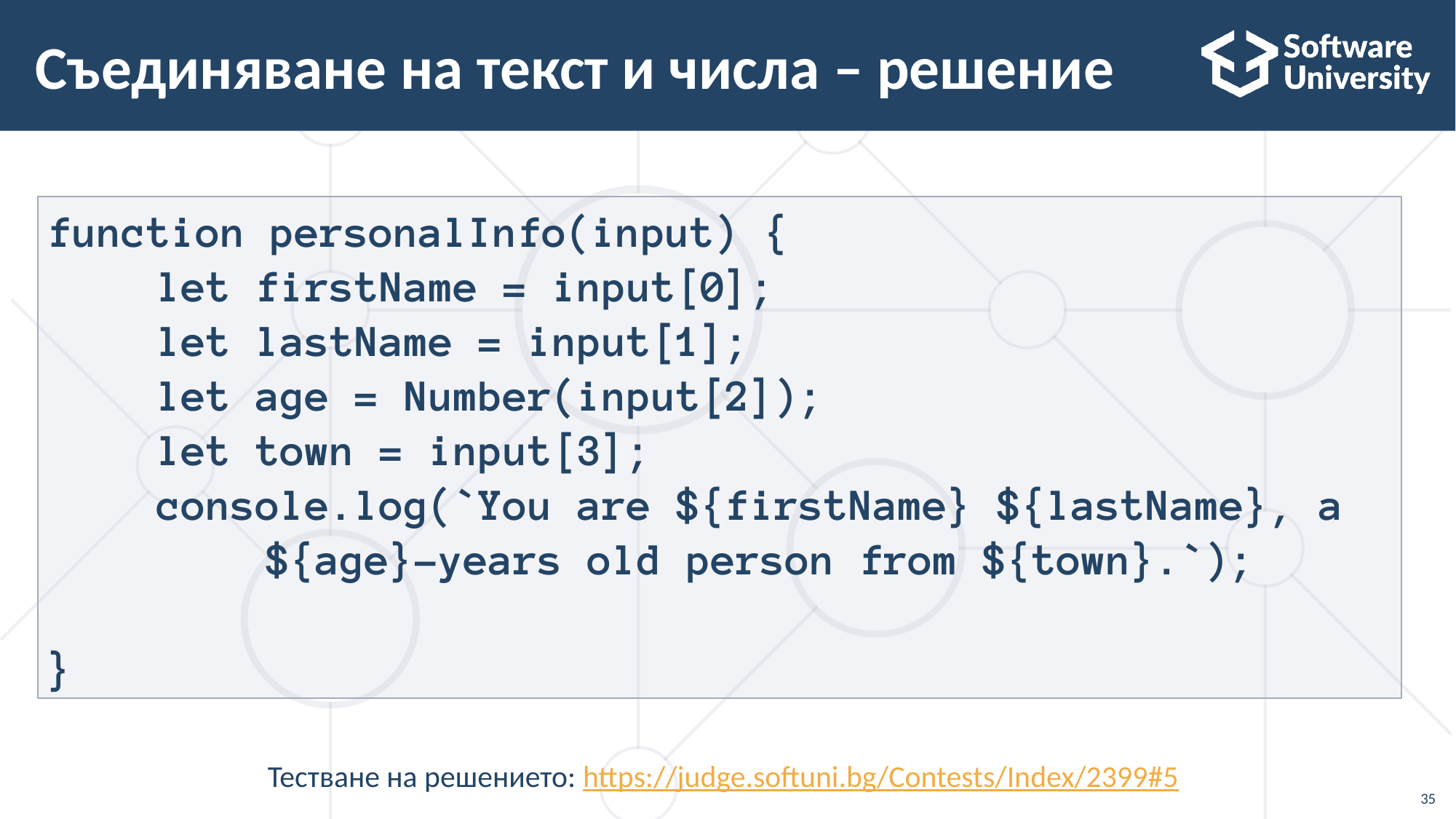

# Съединяване на текст и числа – решение
function personalInfo(input) {
	let firstName = input[0];
	let lastName = input[1];
	let age = Number(input[2]);
	let town = input[3];
	console.log(`You are ${firstName} ${lastName}, a       	${age}-years old person from ${town}.`);

}
Тестване на решението: https://judge.softuni.bg/Contests/Index/2399#5
35